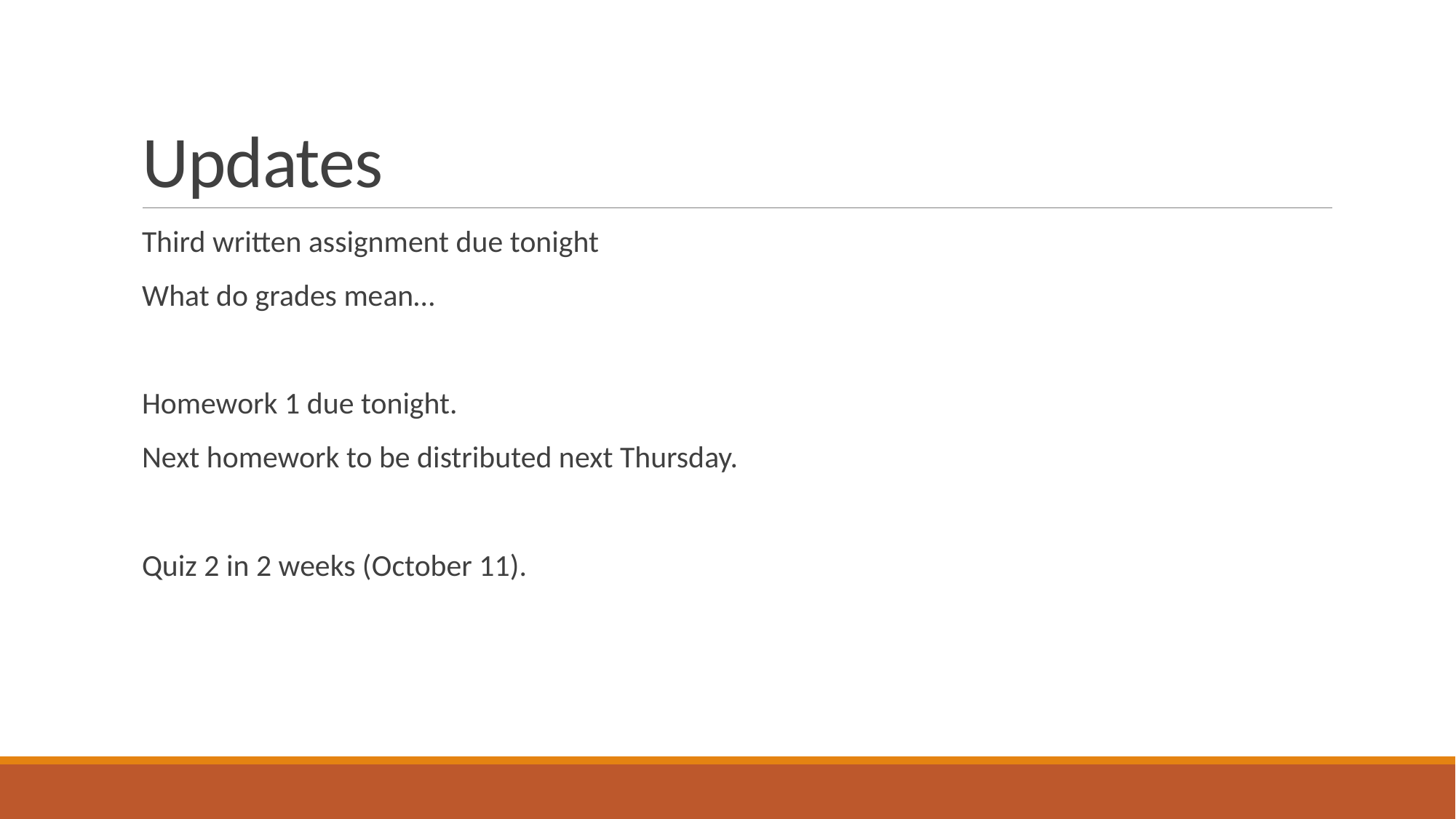

# Updates
Third written assignment due tonight
What do grades mean…

Homework 1 due tonight.
Next homework to be distributed next Thursday.

Quiz 2 in 2 weeks (October 11).